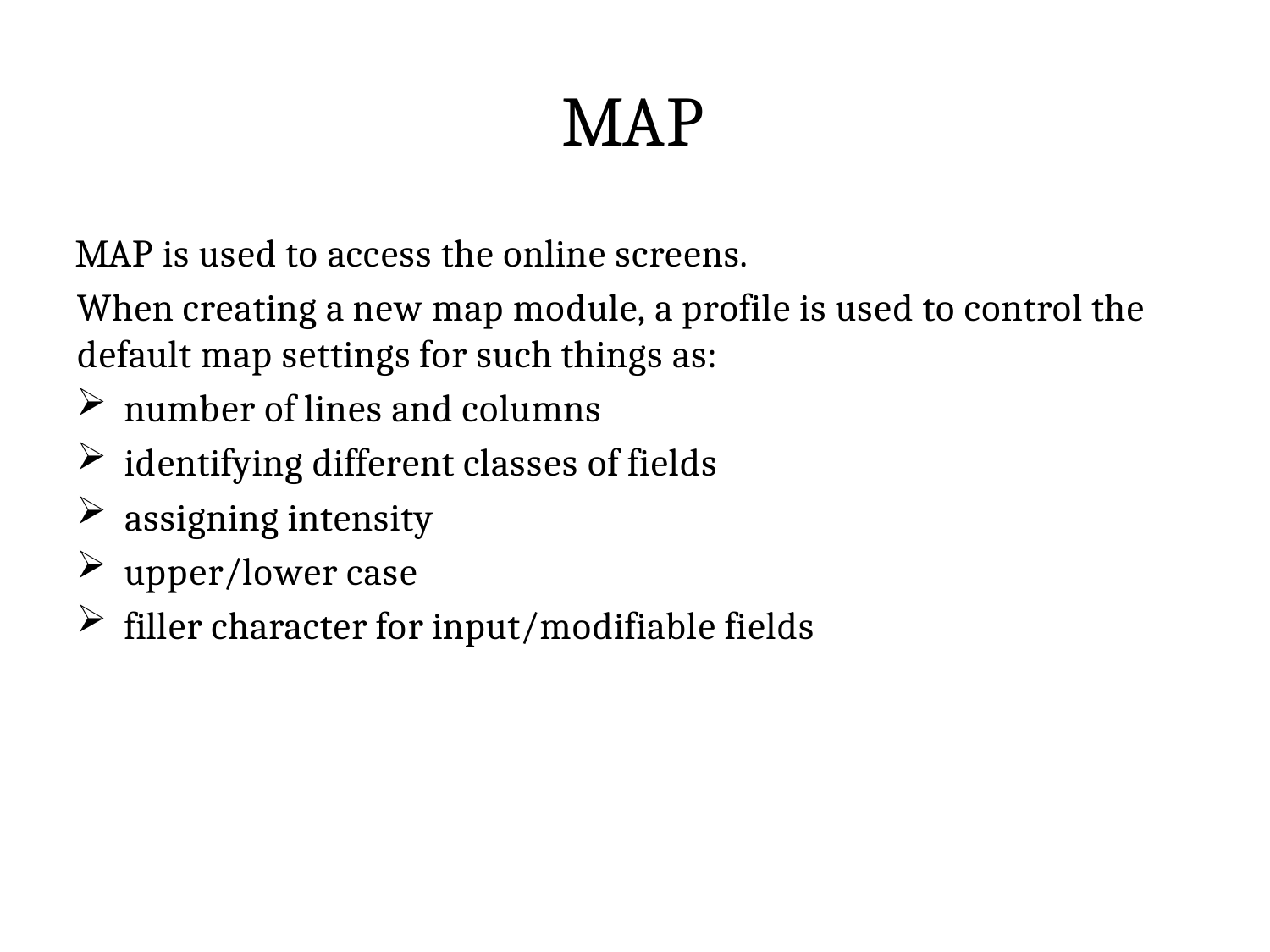

# MAP
MAP is used to access the online screens.
When creating a new map module, a profile is used to control the default map settings for such things as:
number of lines and columns
identifying different classes of fields
assigning intensity
upper/lower case
filler character for input/modifiable fields